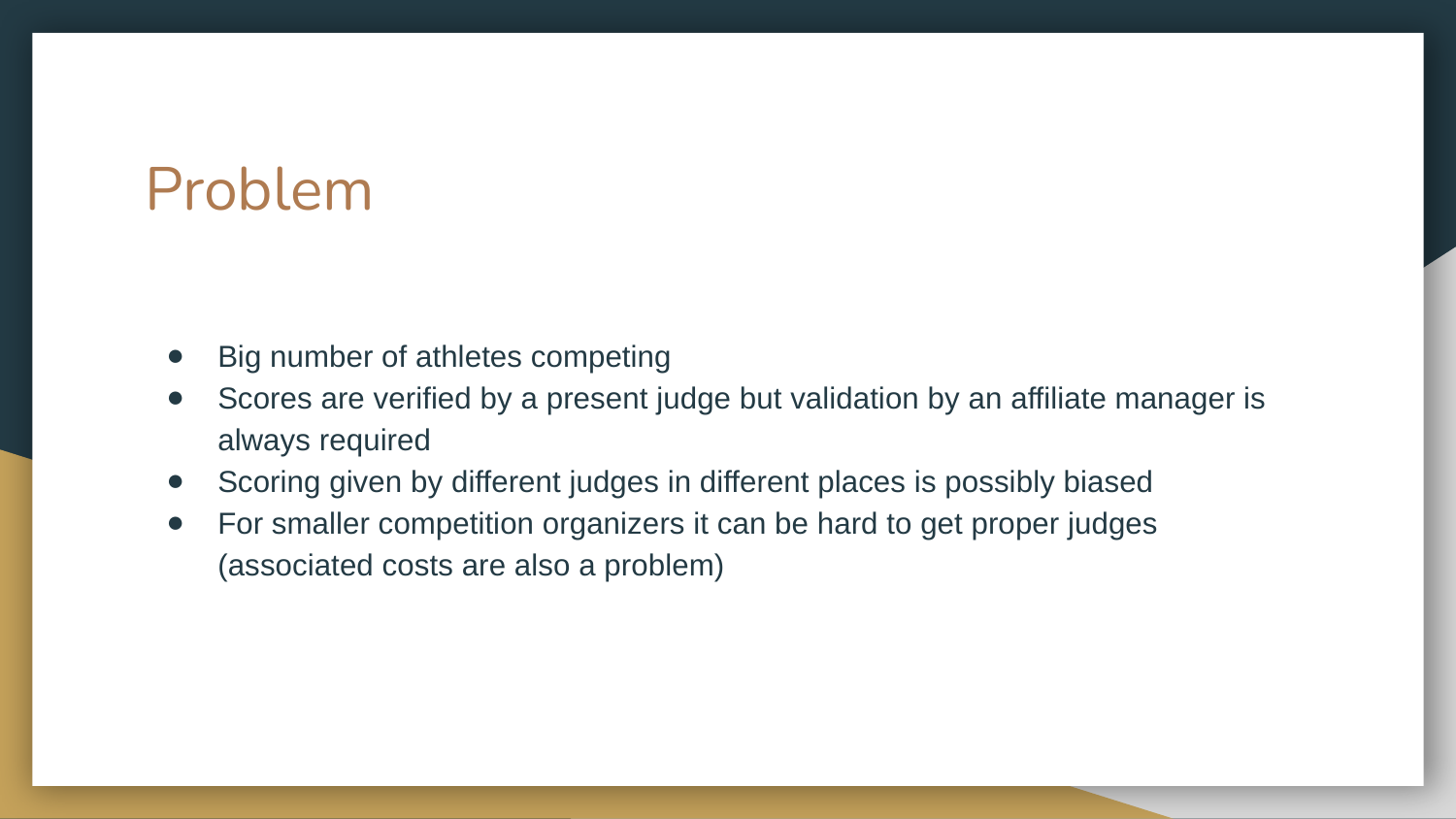

# Problem
Big number of athletes competing
Scores are verified by a present judge but validation by an affiliate manager is always required
Scoring given by different judges in different places is possibly biased
For smaller competition organizers it can be hard to get proper judges (associated costs are also a problem)